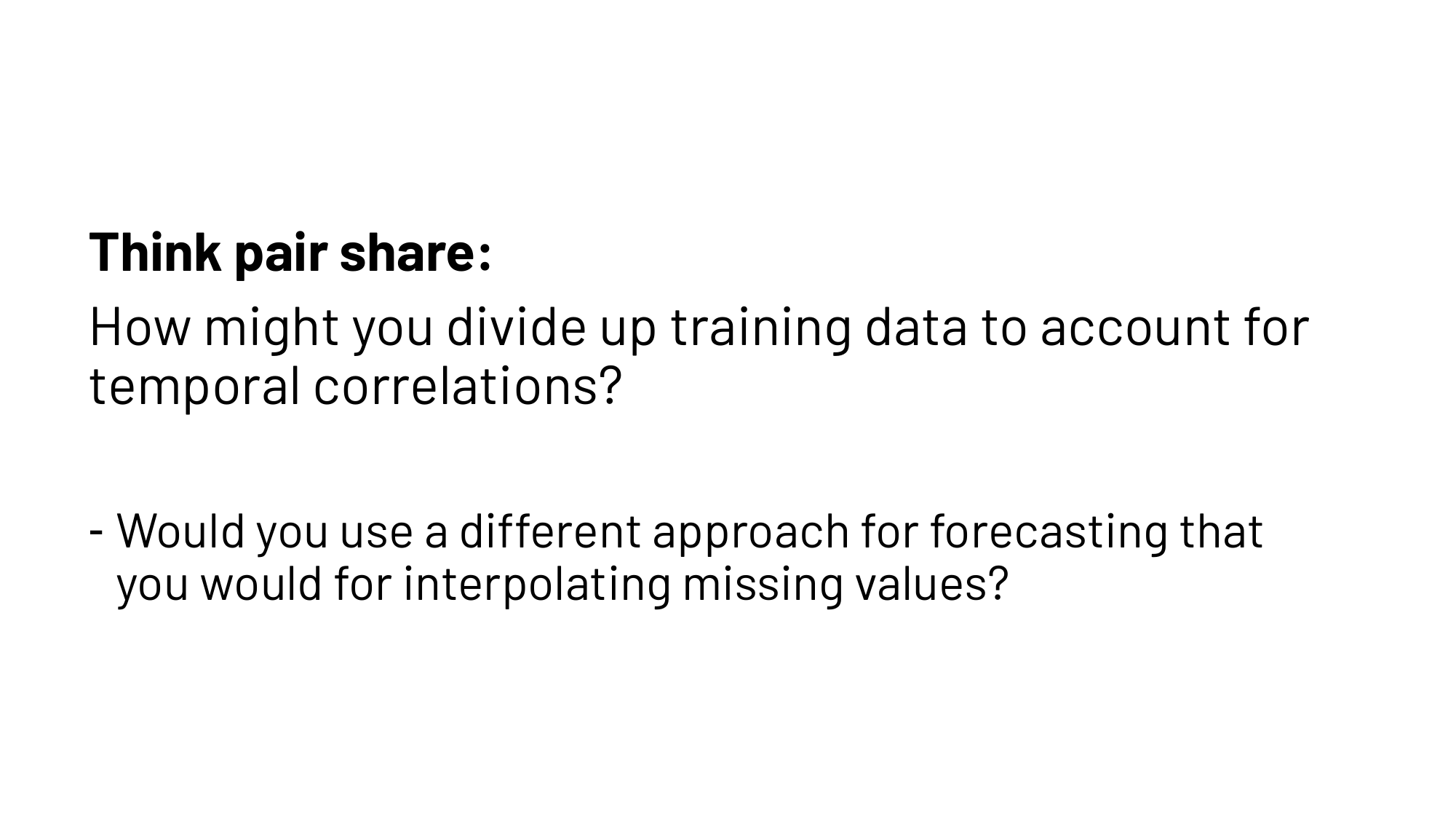

Think pair share:
How might you divide up training data to account for temporal correlations?

Would you use a different approach for forecasting that you would for interpolating missing values?